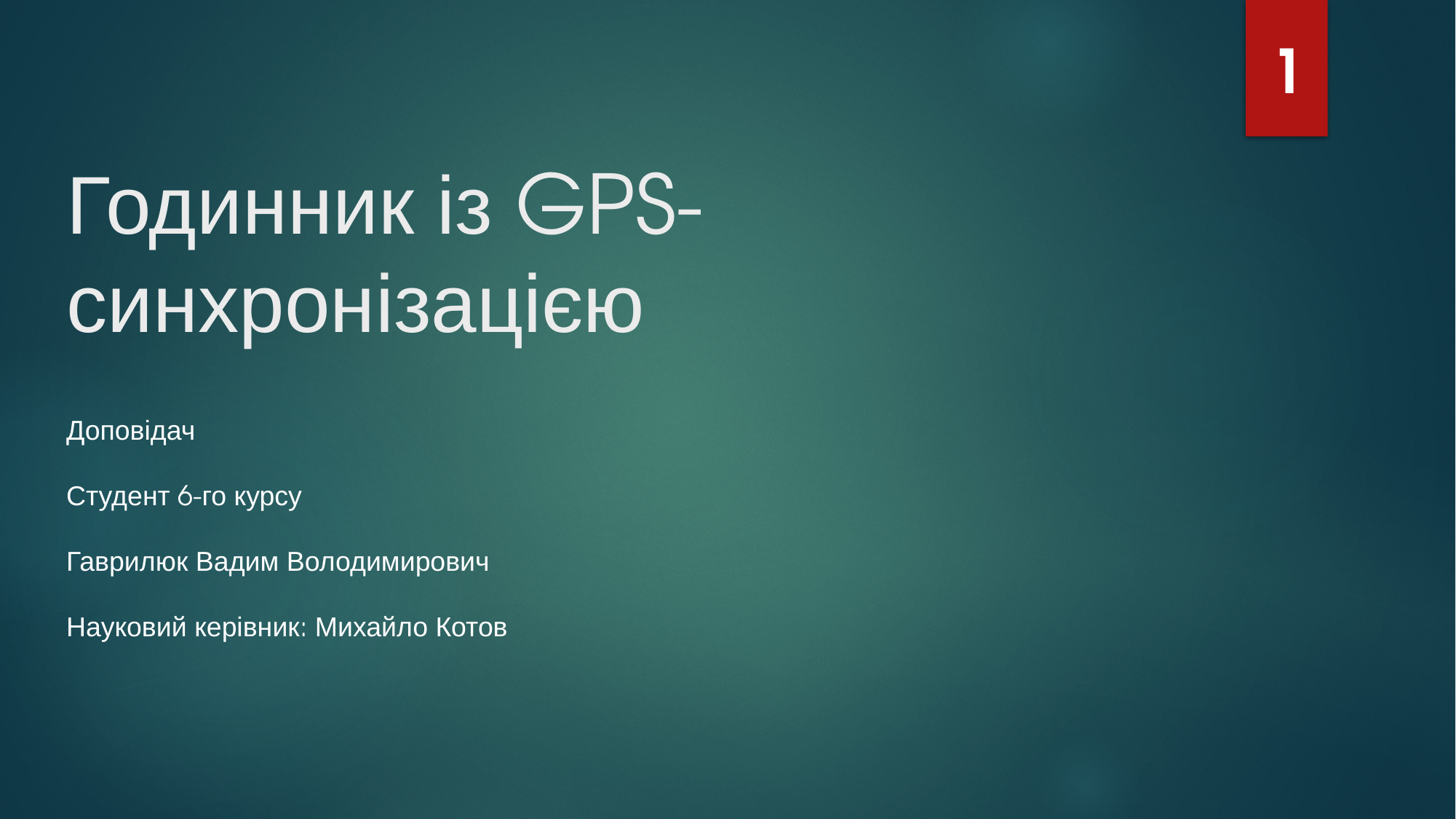

1
# Годинник із GPS-синхронізацією
Доповідач

Студент 6-го курсу

Гаврилюк Вадим Володимирович

Науковий керівник: Михайло Котов